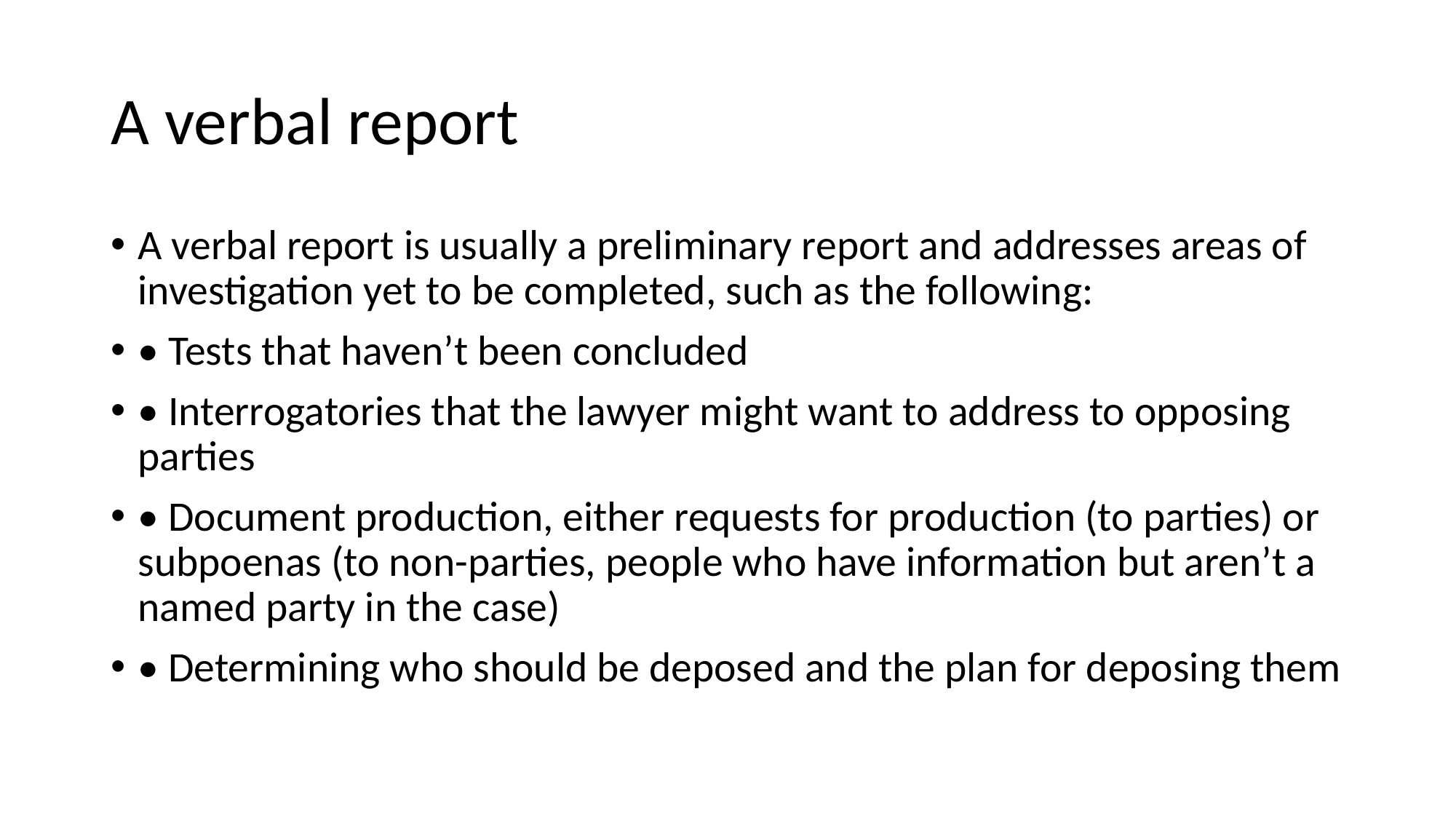

# A verbal report
A verbal report is usually a preliminary report and addresses areas of investigation yet to be completed, such as the following:
• Tests that haven’t been concluded
• Interrogatories that the lawyer might want to address to opposing parties
• Document production, either requests for production (to parties) or subpoenas (to non-parties, people who have information but aren’t a named party in the case)
• Determining who should be deposed and the plan for deposing them